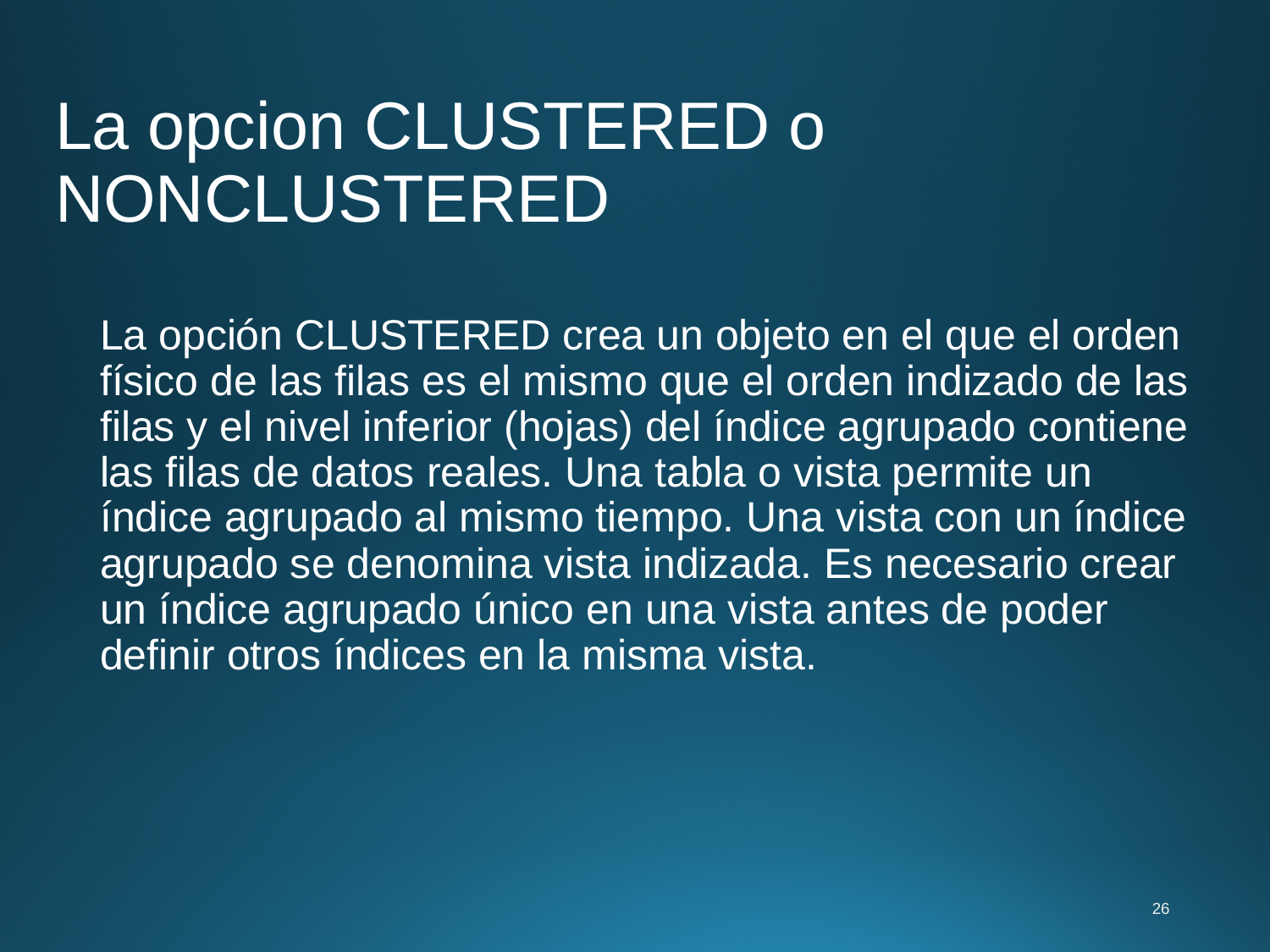

# La opcion CLUSTERED o NONCLUSTERED
	La opción CLUSTERED crea un objeto en el que el orden físico de las filas es el mismo que el orden indizado de las filas y el nivel inferior (hojas) del índice agrupado contiene las filas de datos reales. Una tabla o vista permite un índice agrupado al mismo tiempo. Una vista con un índice agrupado se denomina vista indizada. Es necesario crear un índice agrupado único en una vista antes de poder definir otros índices en la misma vista.
26